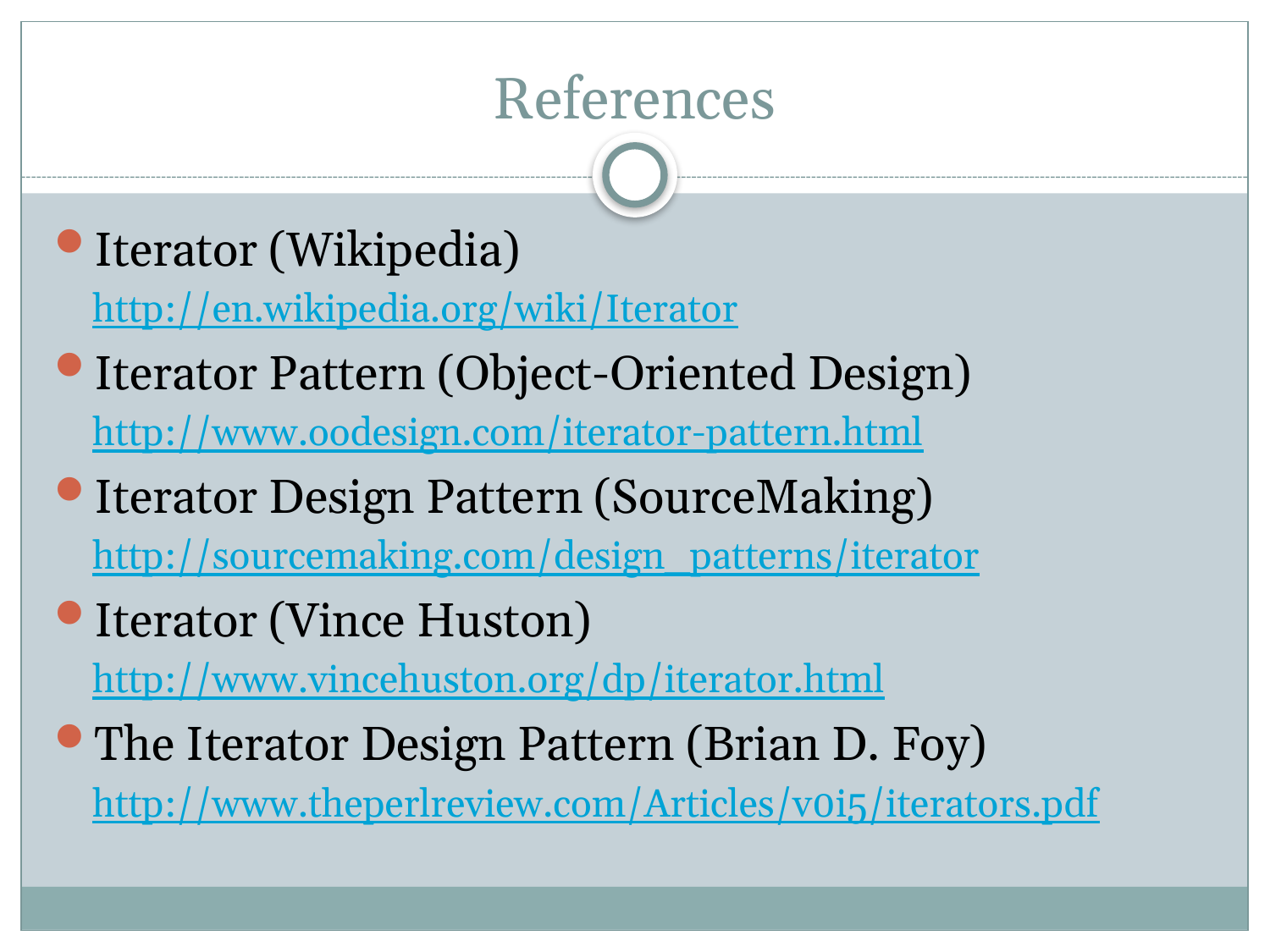

# References
Iterator (Wikipedia)
http://en.wikipedia.org/wiki/Iterator
Iterator Pattern (Object-Oriented Design)
http://www.oodesign.com/iterator-pattern.html
Iterator Design Pattern (SourceMaking)
http://sourcemaking.com/design_patterns/iterator
Iterator (Vince Huston)
http://www.vincehuston.org/dp/iterator.html
The Iterator Design Pattern (Brian D. Foy)
http://www.theperlreview.com/Articles/v0i5/iterators.pdf